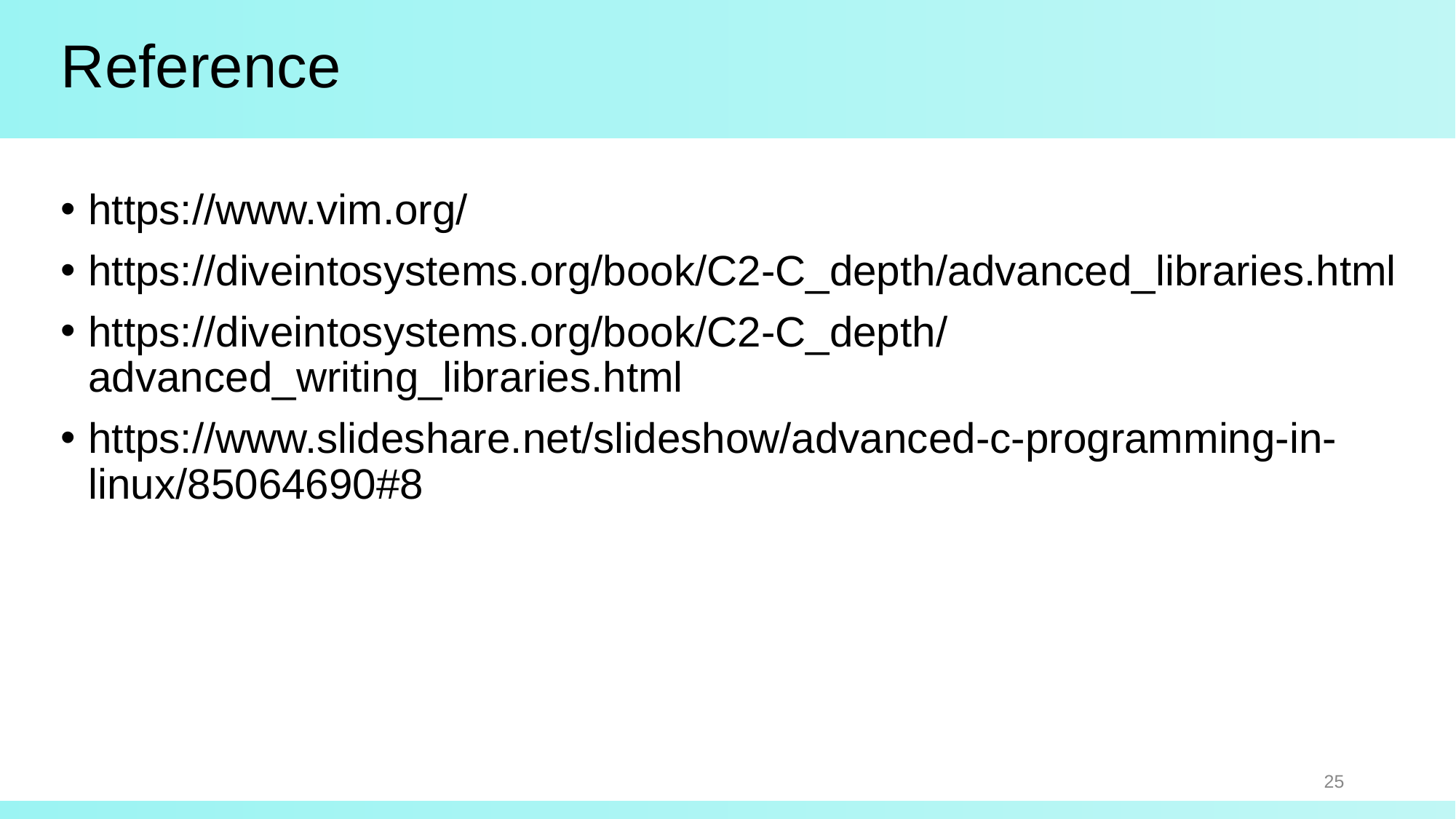

# Reference
https://www.vim.org/
https://diveintosystems.org/book/C2-C_depth/advanced_libraries.html
https://diveintosystems.org/book/C2-C_depth/advanced_writing_libraries.html
https://www.slideshare.net/slideshow/advanced-c-programming-in-linux/85064690#8
25